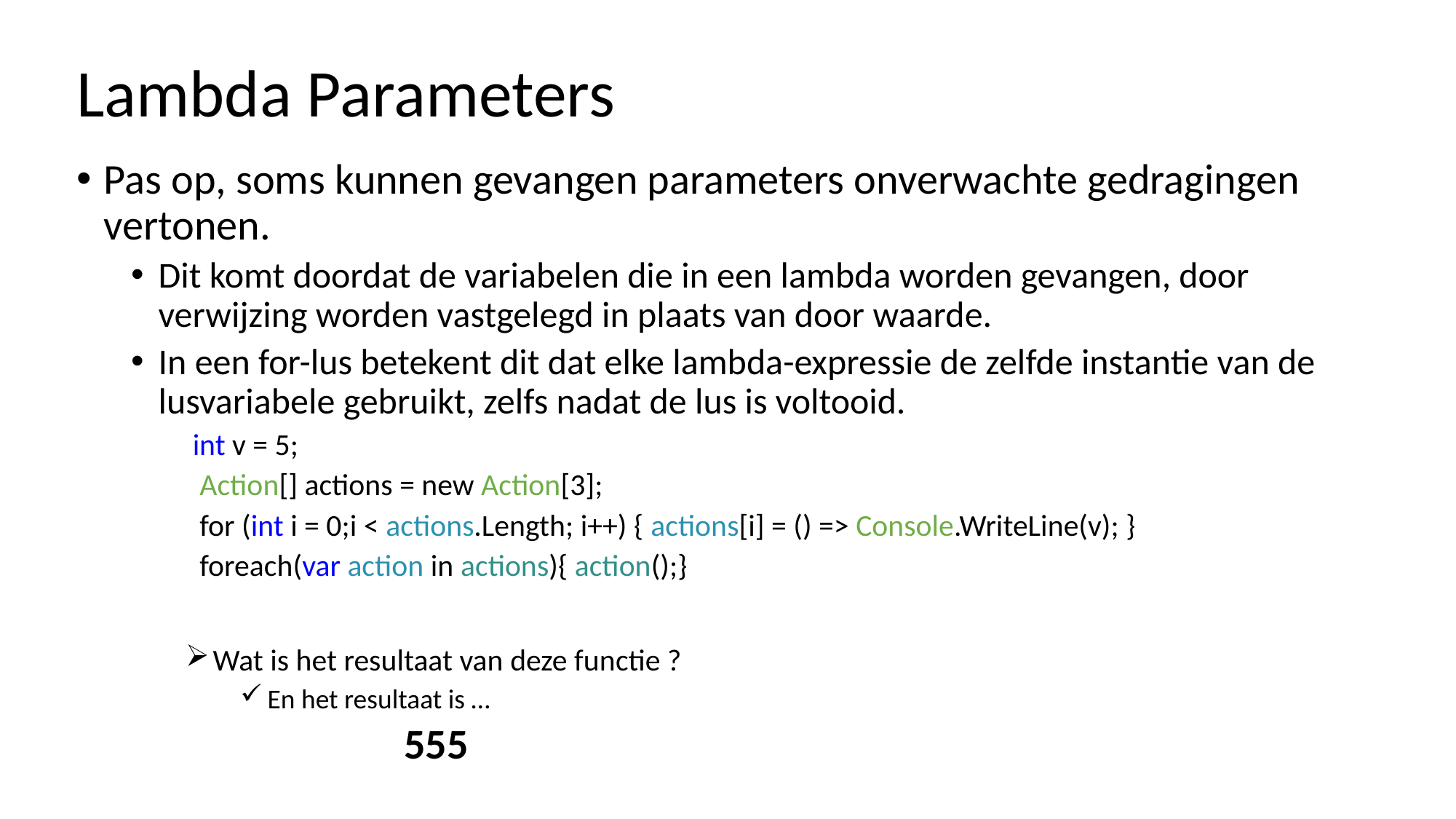

# Lambda Parameters
Pas op, soms kunnen gevangen parameters onverwachte gedragingen vertonen.
Dit komt doordat de variabelen die in een lambda worden gevangen, door verwijzing worden vastgelegd in plaats van door waarde.
In een for-lus betekent dit dat elke lambda-expressie de zelfde instantie van de lusvariabele gebruikt, zelfs nadat de lus is voltooid.
 int v = 5;
  Action[] actions = new Action[3];
  for (int i = 0;i < actions.Length; i++) { actions[i] = () => Console.WriteLine(v); }
  foreach(var action in actions){ action();}

Wat is het resultaat van deze functie ?
En het resultaat is …
555